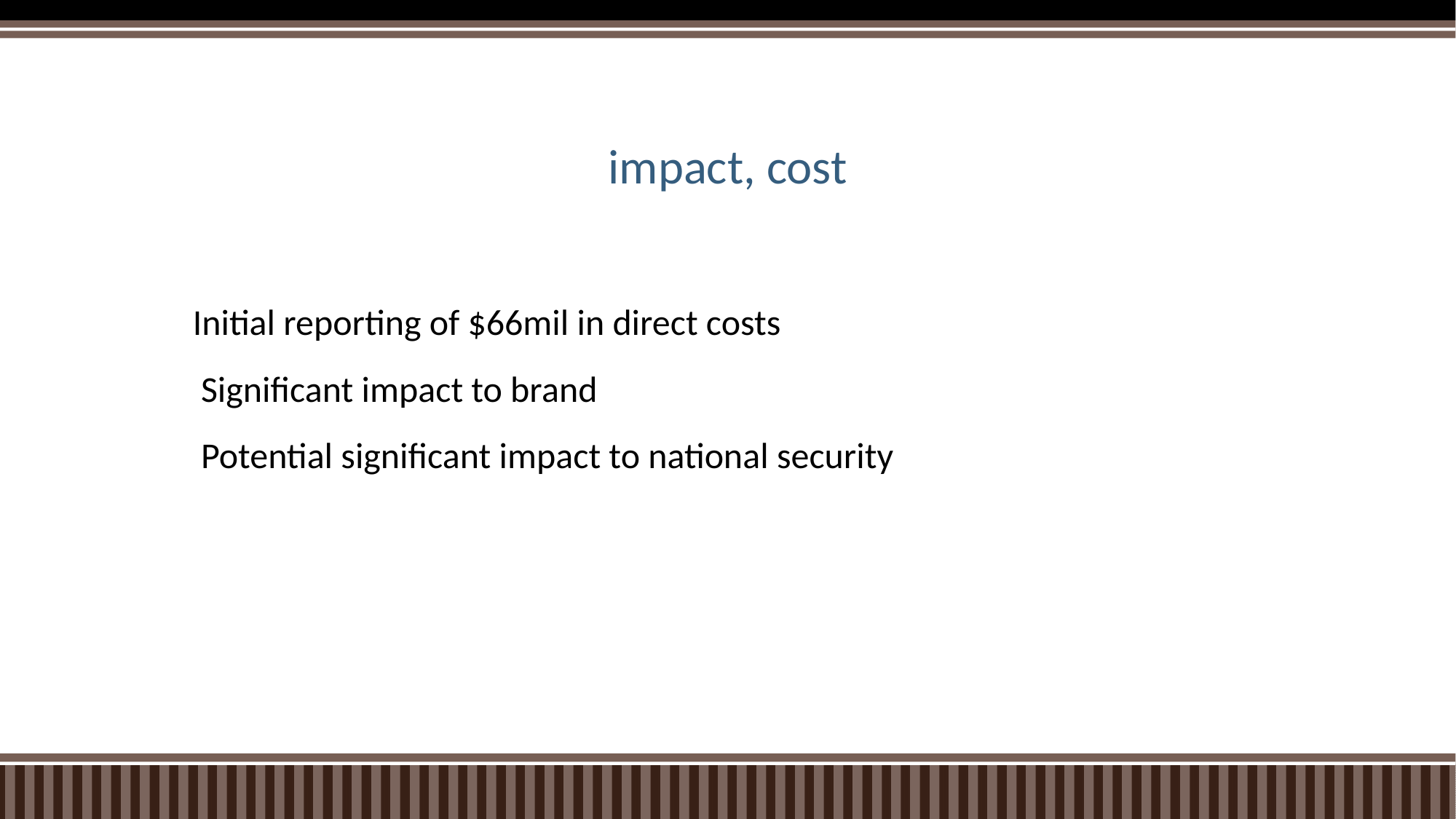

# impact, cost

Initial reporting of $66mil in direct costs
 Significant impact to brand
 Potential significant impact to national security